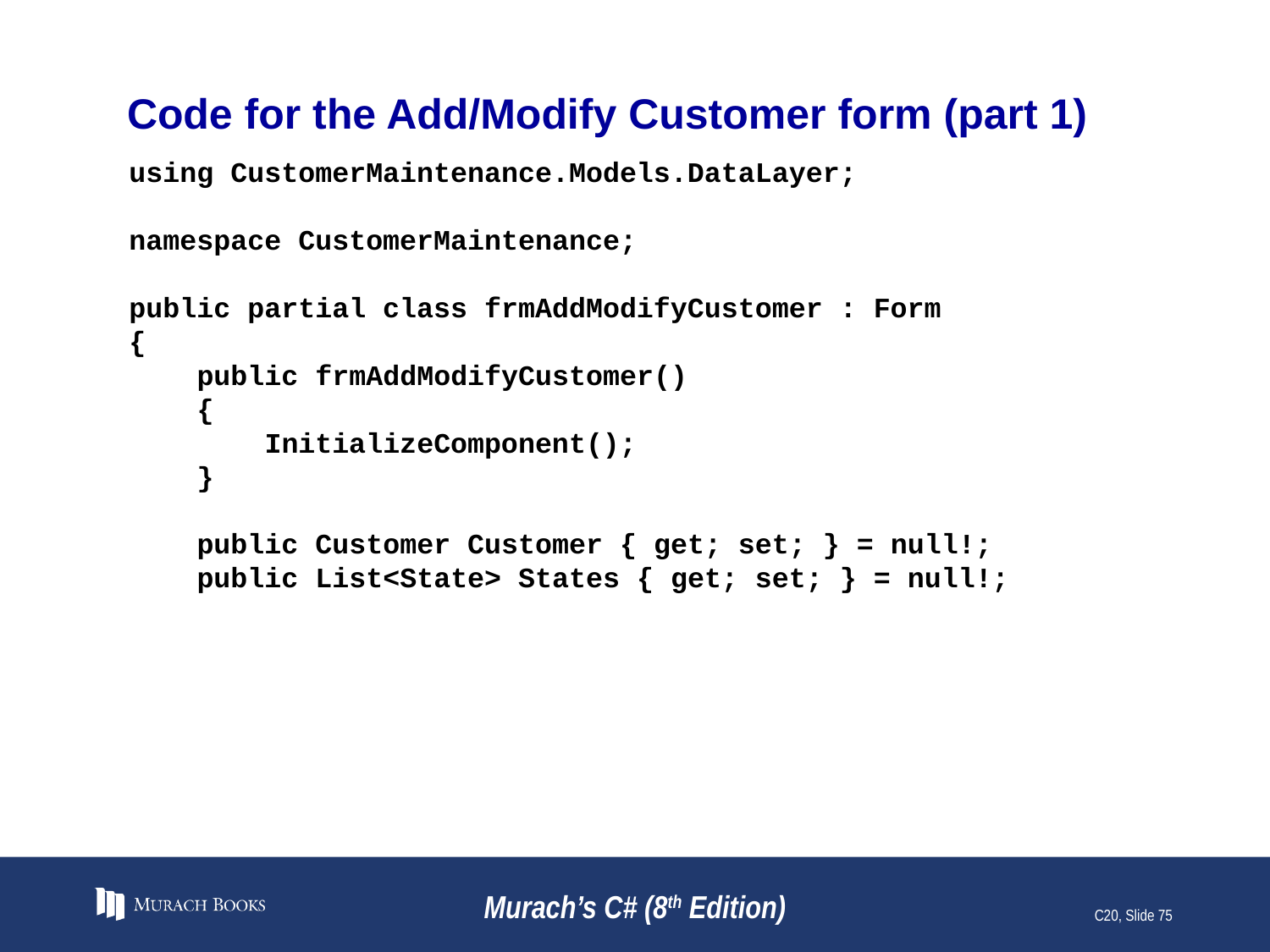

# Code for the Add/Modify Customer form (part 1)
using CustomerMaintenance.Models.DataLayer;

namespace CustomerMaintenance;

public partial class frmAddModifyCustomer : Form
{
    public frmAddModifyCustomer()
    {
        InitializeComponent();
    }

    public Customer Customer { get; set; } = null!;
    public List<State> States { get; set; } = null!;

Murach’s C# (8th Edition)

C20, Slide 75